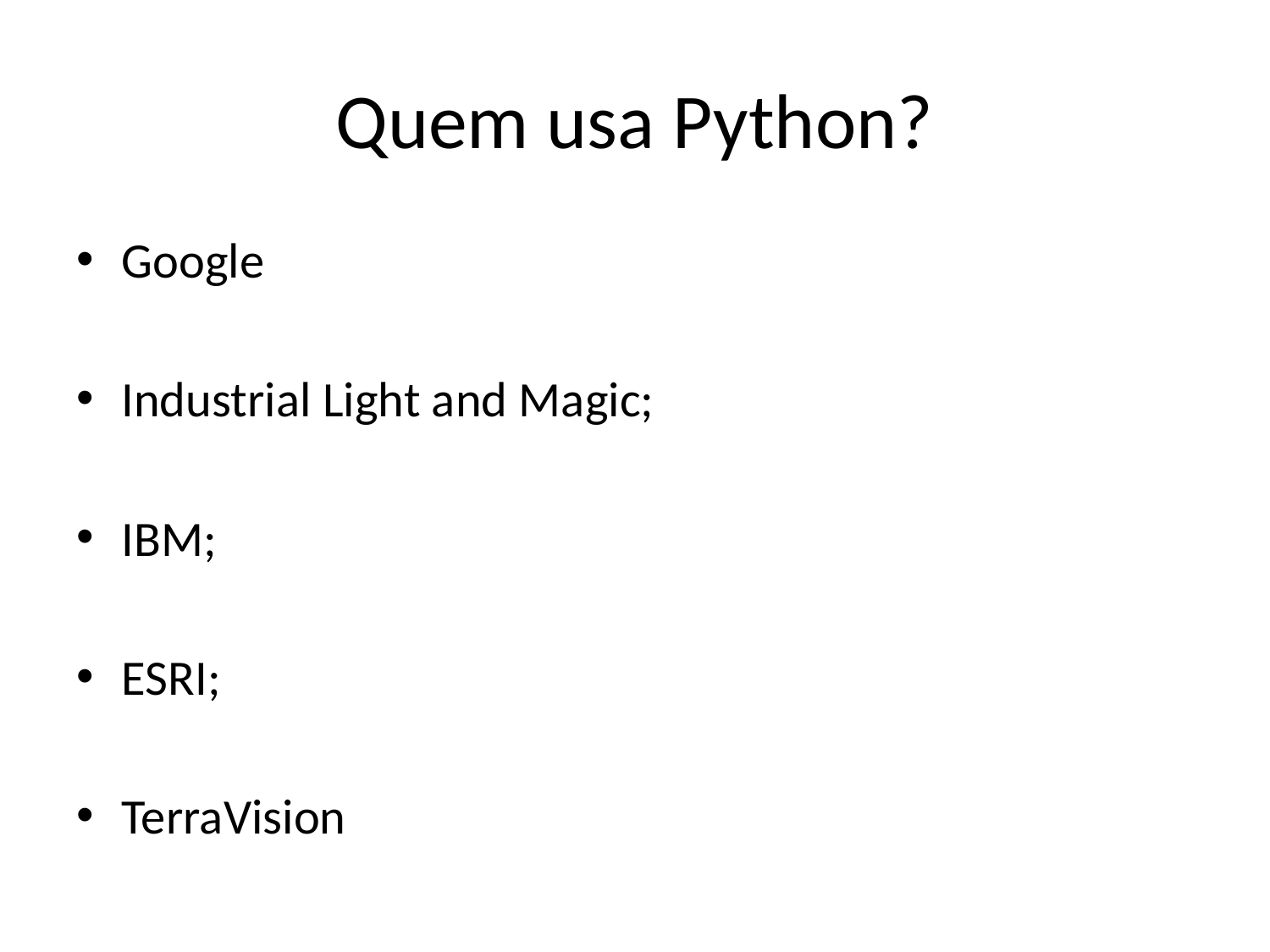

# Quem usa Python?
Google

Industrial Light and Magic;

IBM;

ESRI;

TerraVision